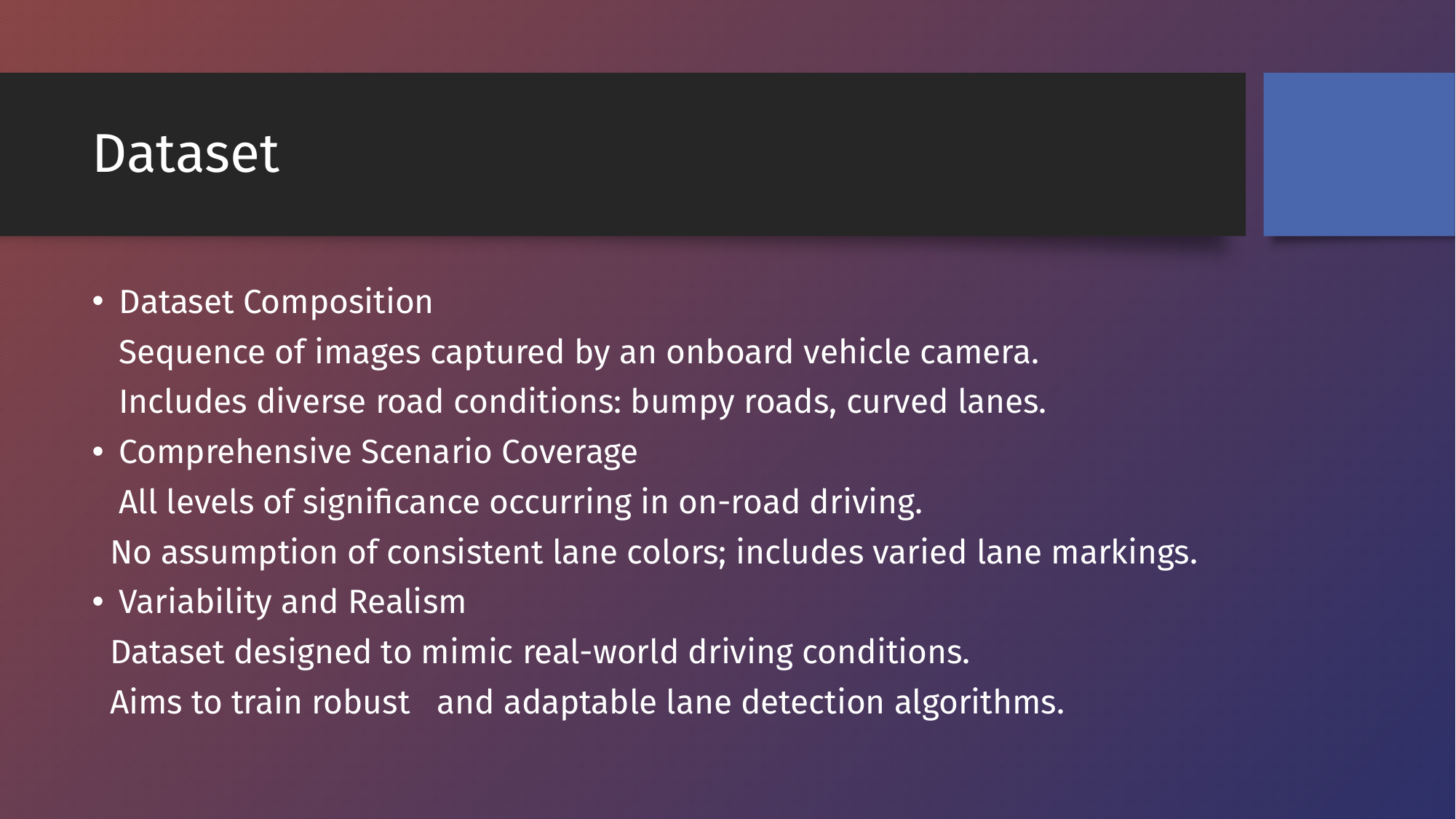

# Dataset
Dataset Composition
   Sequence of images captured by an onboard vehicle camera.
   Includes diverse road conditions: bumpy roads, curved lanes.
Comprehensive Scenario Coverage
   All levels of significance occurring in on-road driving.
  No assumption of consistent lane colors; includes varied lane markings.
Variability and Realism
  Dataset designed to mimic real-world driving conditions.
  Aims to train robust   and adaptable lane detection algorithms.